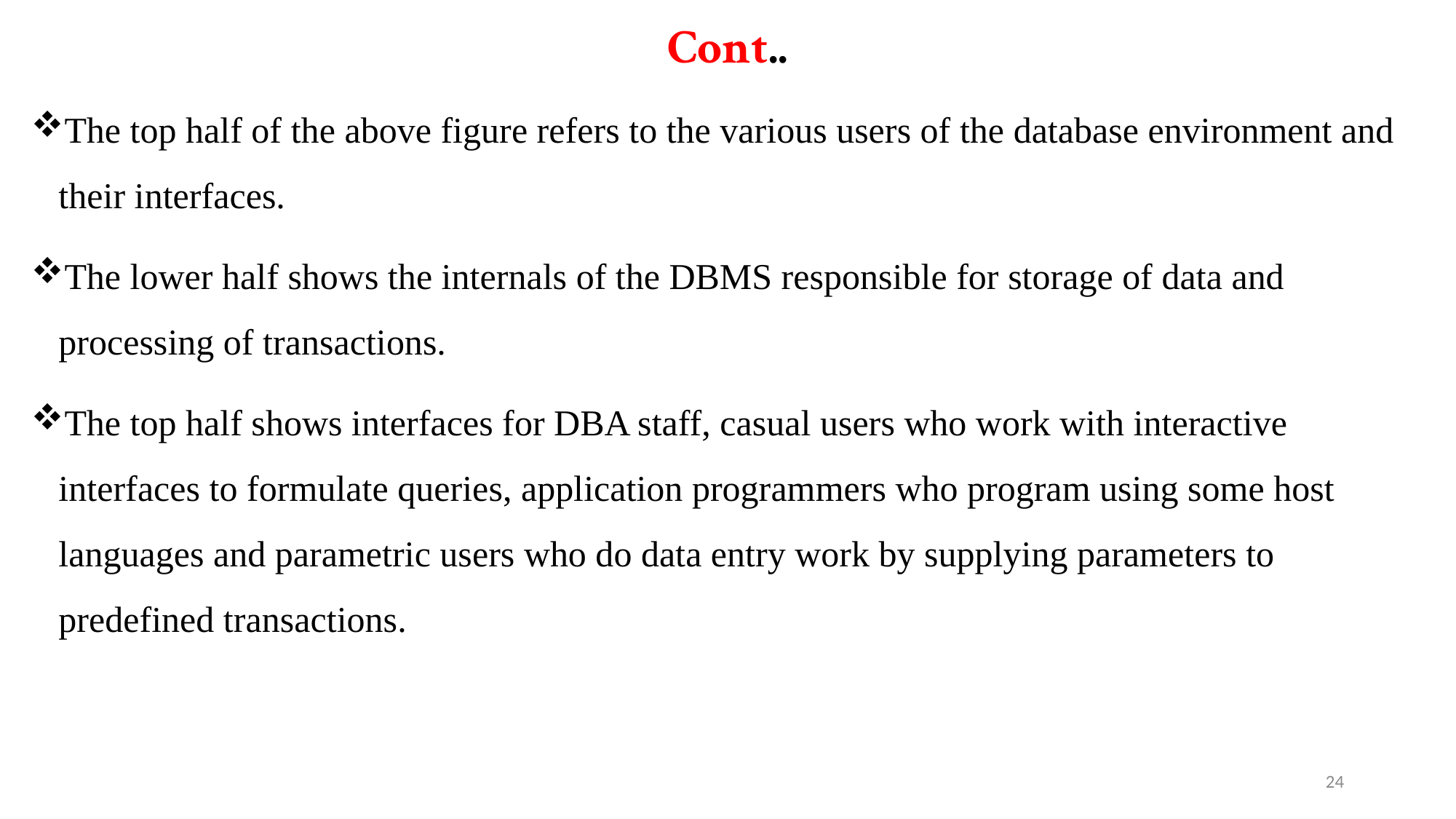

# Cont..
The top half of the above figure refers to the various users of the database environment and their interfaces.
The lower half shows the internals of the DBMS responsible for storage of data and processing of transactions.
The top half shows interfaces for DBA staff, casual users who work with interactive interfaces to formulate queries, application programmers who program using some host languages and parametric users who do data entry work by supplying parameters to predefined transactions.
24